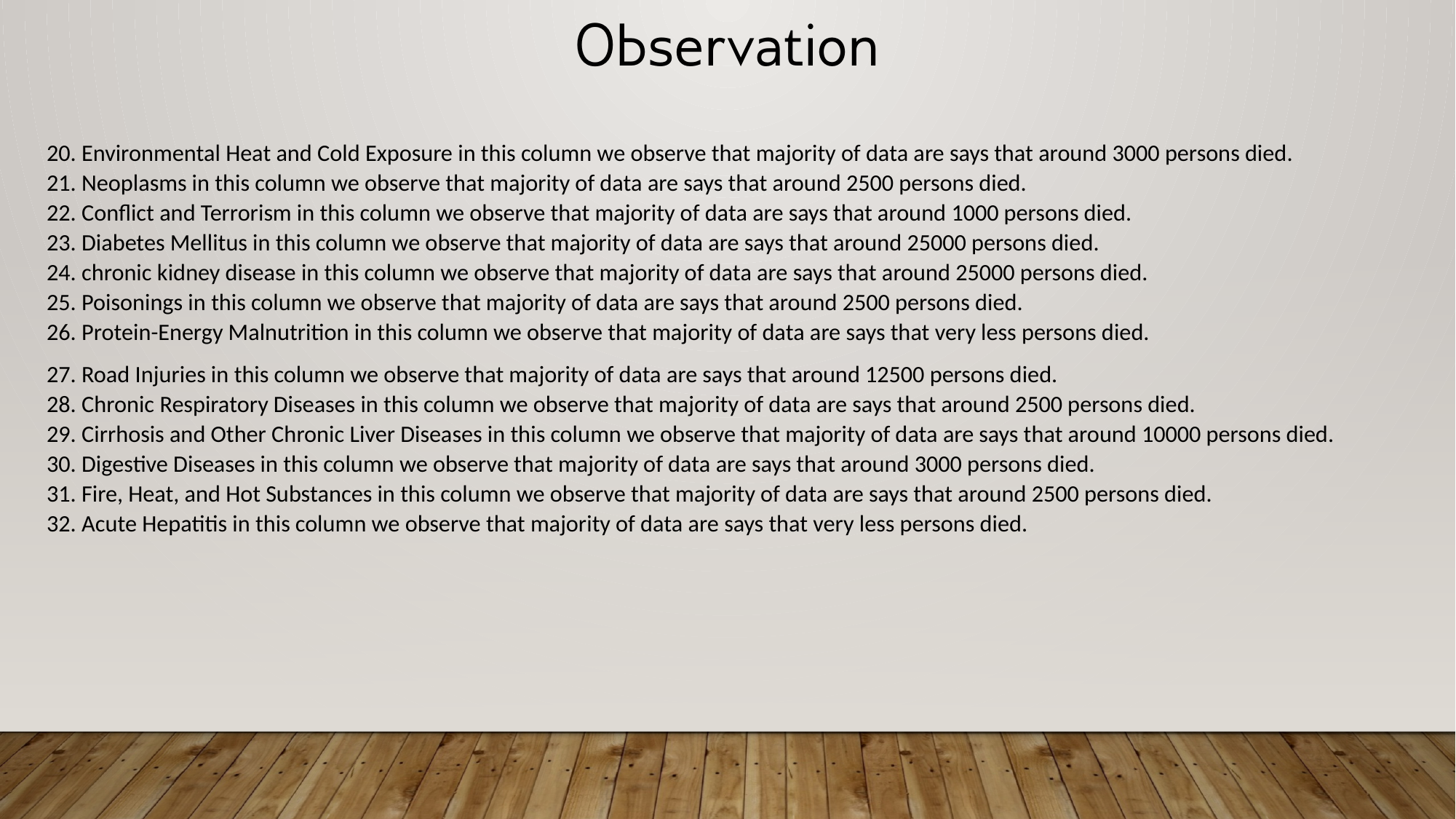

Observation
20. Environmental Heat and Cold Exposure in this column we observe that majority of data are says that around 3000 persons died.
21. Neoplasms in this column we observe that majority of data are says that around 2500 persons died.
22. Conflict and Terrorism in this column we observe that majority of data are says that around 1000 persons died.
23. Diabetes Mellitus in this column we observe that majority of data are says that around 25000 persons died.
24. chronic kidney disease in this column we observe that majority of data are says that around 25000 persons died.
25. Poisonings in this column we observe that majority of data are says that around 2500 persons died.
26. Protein-Energy Malnutrition in this column we observe that majority of data are says that very less persons died.
27. Road Injuries in this column we observe that majority of data are says that around 12500 persons died.
28. Chronic Respiratory Diseases in this column we observe that majority of data are says that around 2500 persons died.
29. Cirrhosis and Other Chronic Liver Diseases in this column we observe that majority of data are says that around 10000 persons died.
30. Digestive Diseases in this column we observe that majority of data are says that around 3000 persons died.
31. Fire, Heat, and Hot Substances in this column we observe that majority of data are says that around 2500 persons died.
32. Acute Hepatitis in this column we observe that majority of data are says that very less persons died.